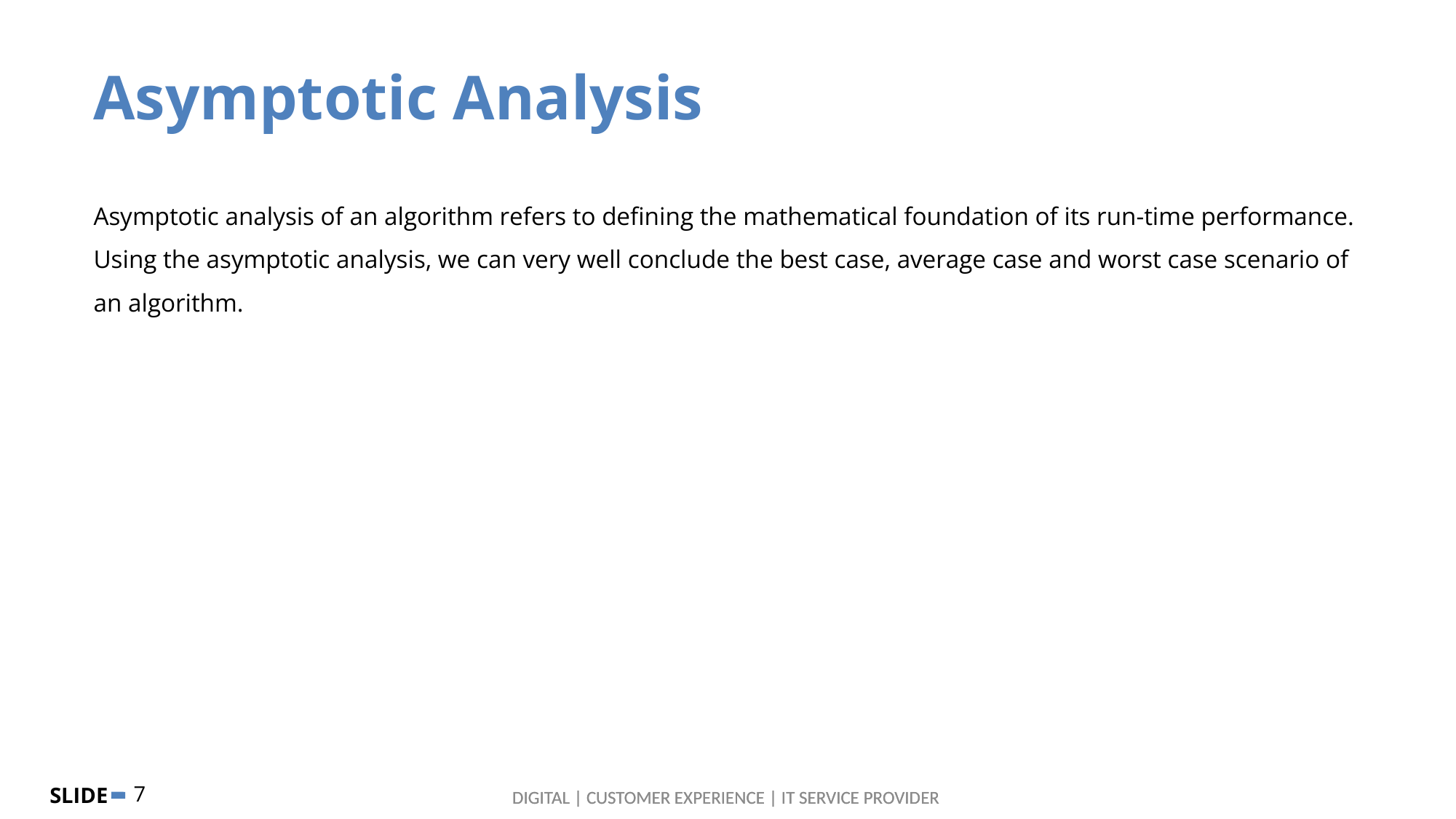

Asymptotic Analysis
Asymptotic analysis of an algorithm refers to defining the mathematical foundation of its run-time performance. Using the asymptotic analysis, we can very well conclude the best case, average case and worst case scenario of an algorithm.